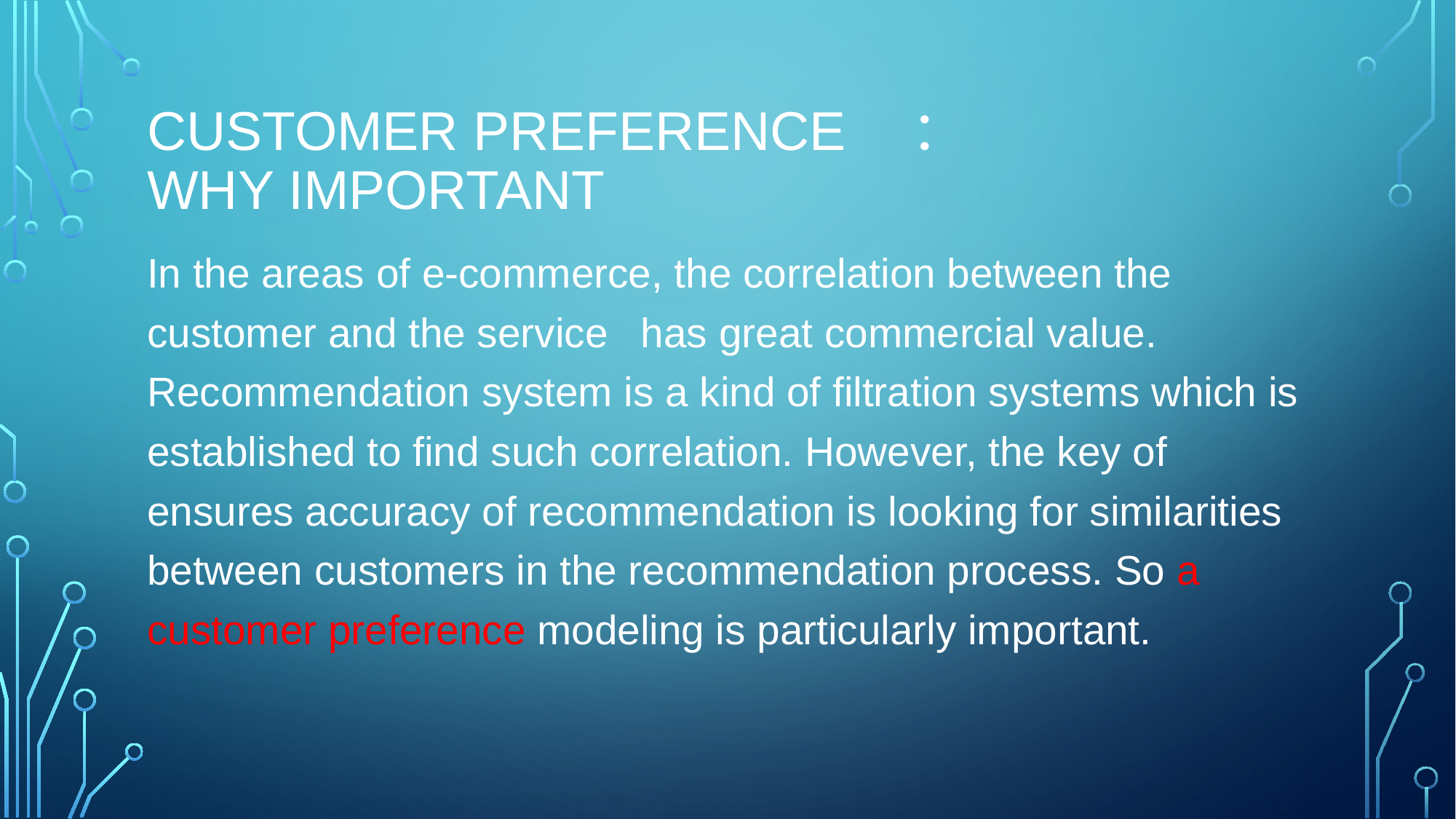

# Customer preference	： why Important
In the areas of e-commerce, the correlation between the customer and the service	 has great commercial value. Recommendation system is a kind of filtration systems which is established to find such correlation. However, the key of ensures accuracy of recommendation is looking for similarities between customers in the recommendation process. So a customer preference modeling is particularly important.